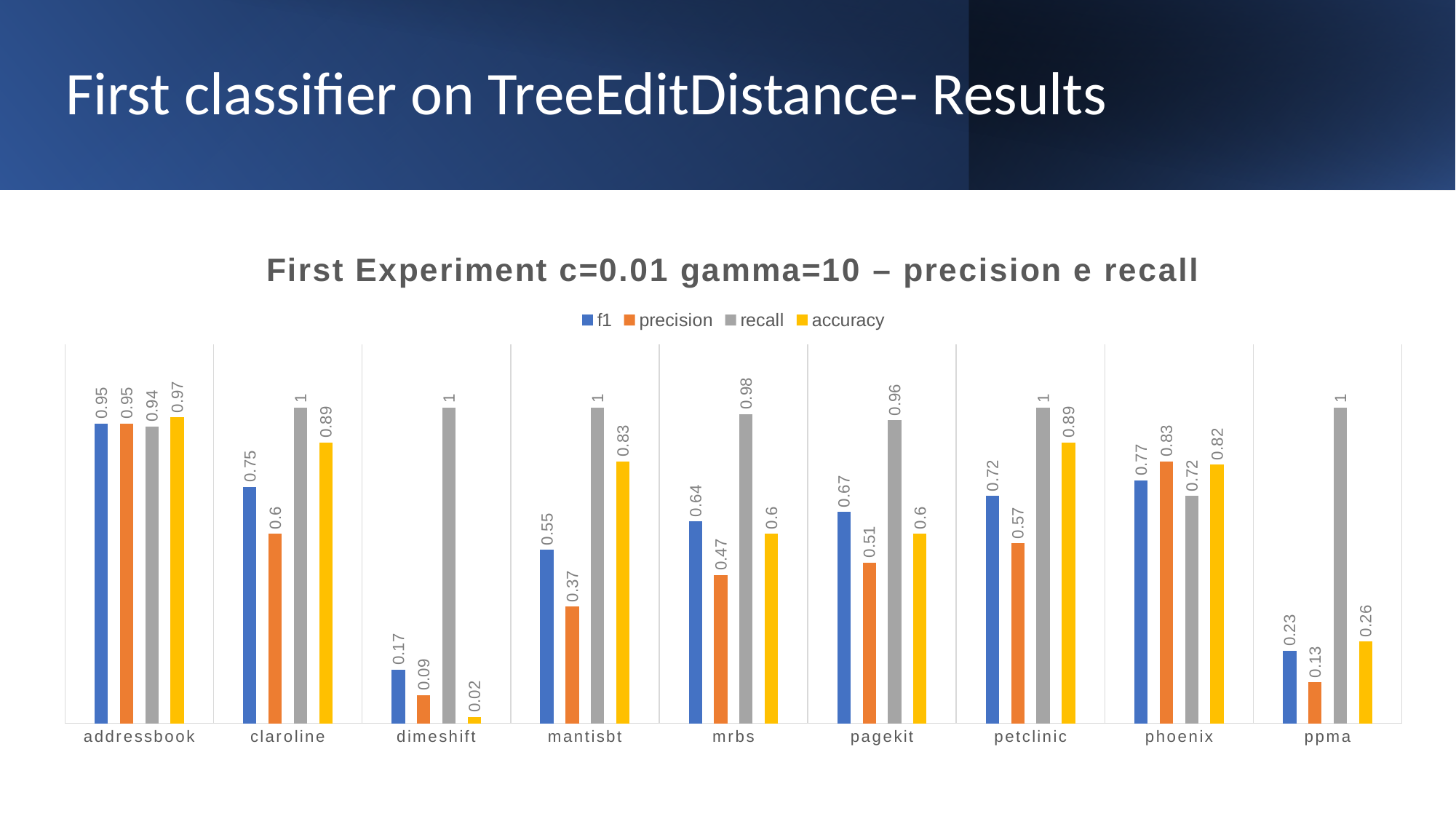

# First classifier on TreeEditDistance- Results

### Chart: First Experiment c=0.01 gamma=10 – precision e recall

| Category | f1 | precision | recall | accuracy |
|---|---|---|---|---|
| addressbook | 0.95 | 0.95 | 0.94 | 0.97 |
| claroline | 0.75 | 0.6 | 1.0 | 0.89 |
| dimeshift | 0.17 | 0.09 | 1.0 | 0.02 |
| mantisbt | 0.55 | 0.37 | 1.0 | 0.83 |
| mrbs | 0.64 | 0.47 | 0.98 | 0.6 |
| pagekit | 0.67 | 0.51 | 0.96 | 0.6 |
| petclinic | 0.72 | 0.57 | 1.0 | 0.89 |
| phoenix | 0.77 | 0.83 | 0.72 | 0.82 |
| ppma | 0.23 | 0.13 | 1.0 | 0.26 |